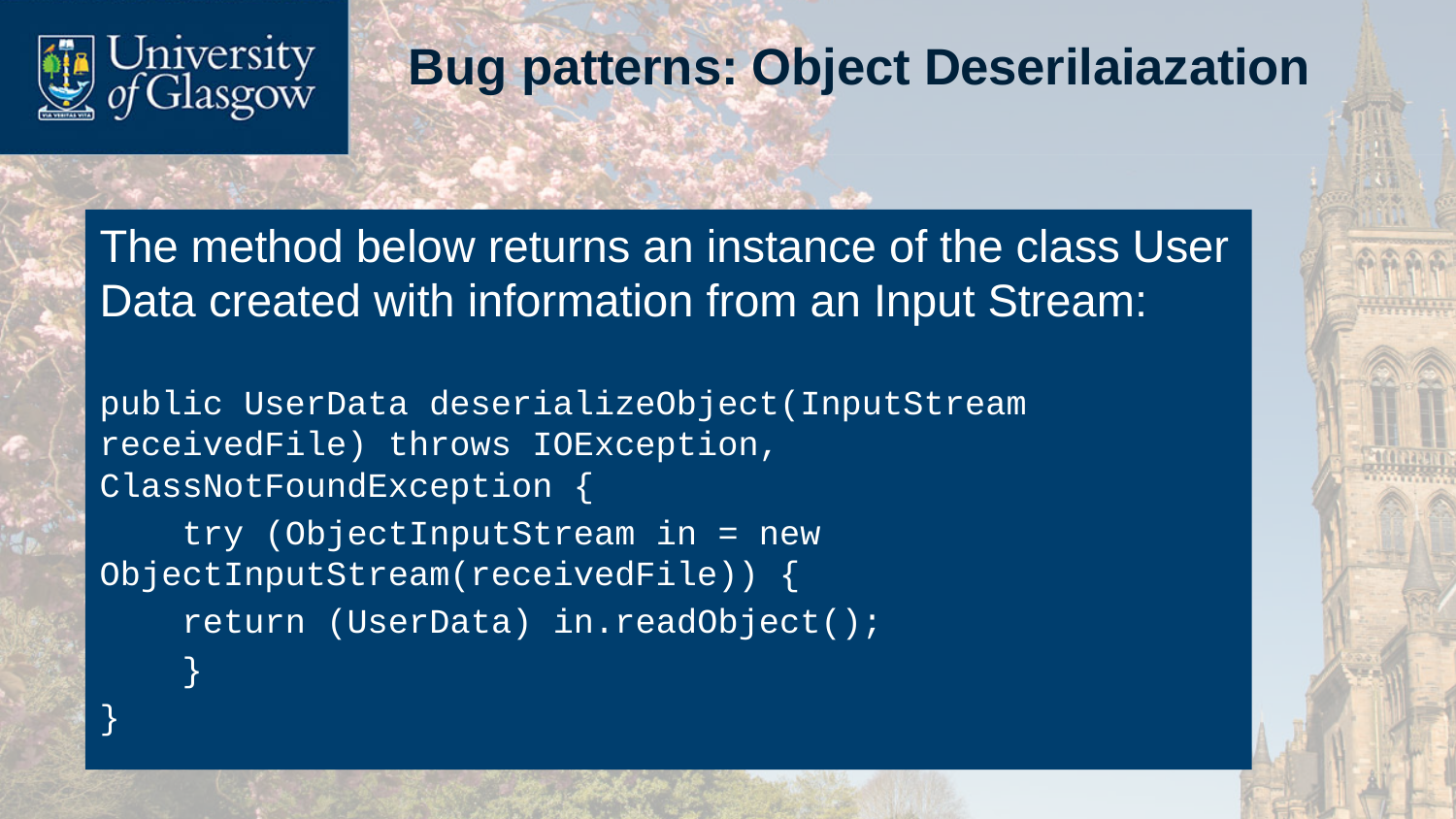

# Bug patterns: Object Deserilaiazation
The method below returns an instance of the class User Data created with information from an Input Stream:

public UserData deserializeObject(InputStream receivedFile) throws IOException, ClassNotFoundException {
    try (ObjectInputStream in = new 	ObjectInputStream(receivedFile)) {
    return (UserData) in.readObject();
    }
}